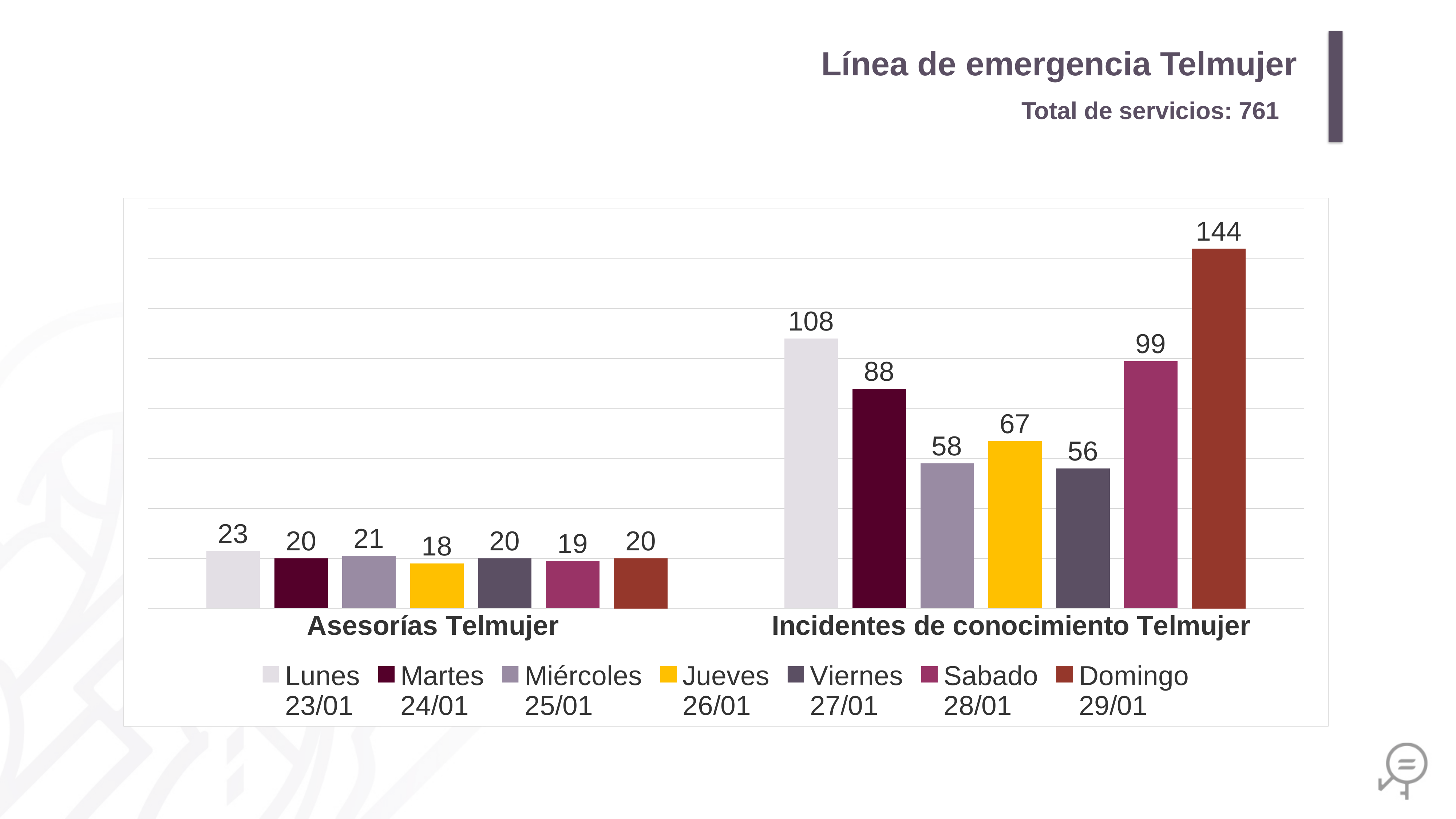

Línea de emergencia Telmujer
Total de servicios: 761

### Chart

| Category | Lunes
23/01 | Martes
24/01 | Miércoles
25/01 | Jueves
26/01 | Viernes
27/01 | Sabado
28/01 | Domingo
29/01 |
|---|---|---|---|---|---|---|---|
| Asesorías Telmujer  | 23.0 | 20.0 | 21.0 | 18.0 | 20.0 | 19.0 | 20.0 |
| Incidentes de conocimiento Telmujer  | 108.0 | 88.0 | 58.0 | 67.0 | 56.0 | 99.0 | 144.0 |